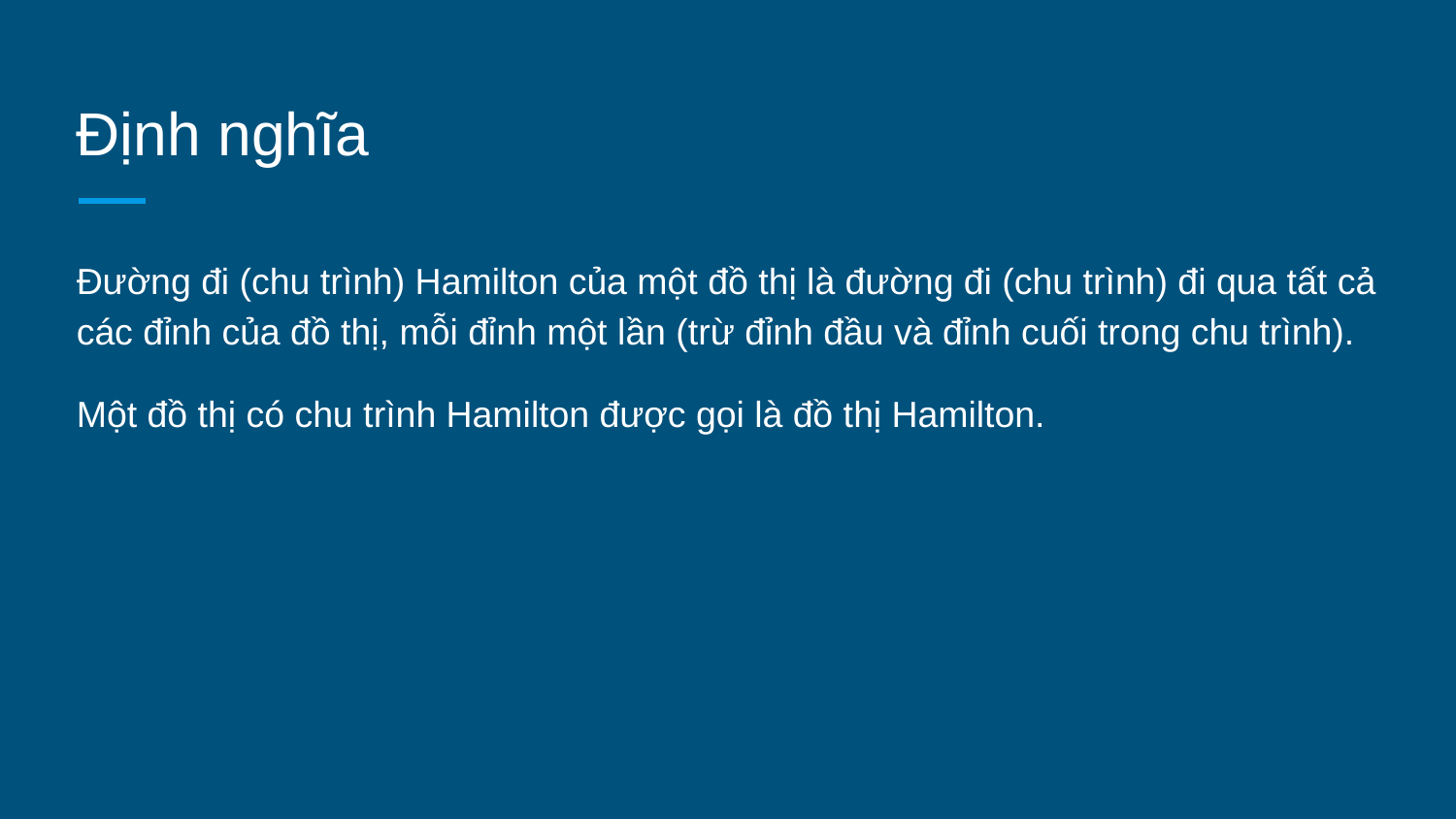

# Định nghĩa
Đường đi (chu trình) Hamilton của một đồ thị là đường đi (chu trình) đi qua tất cả các đỉnh của đồ thị, mỗi đỉnh một lần (trừ đỉnh đầu và đỉnh cuối trong chu trình).
Một đồ thị có chu trình Hamilton được gọi là đồ thị Hamilton.